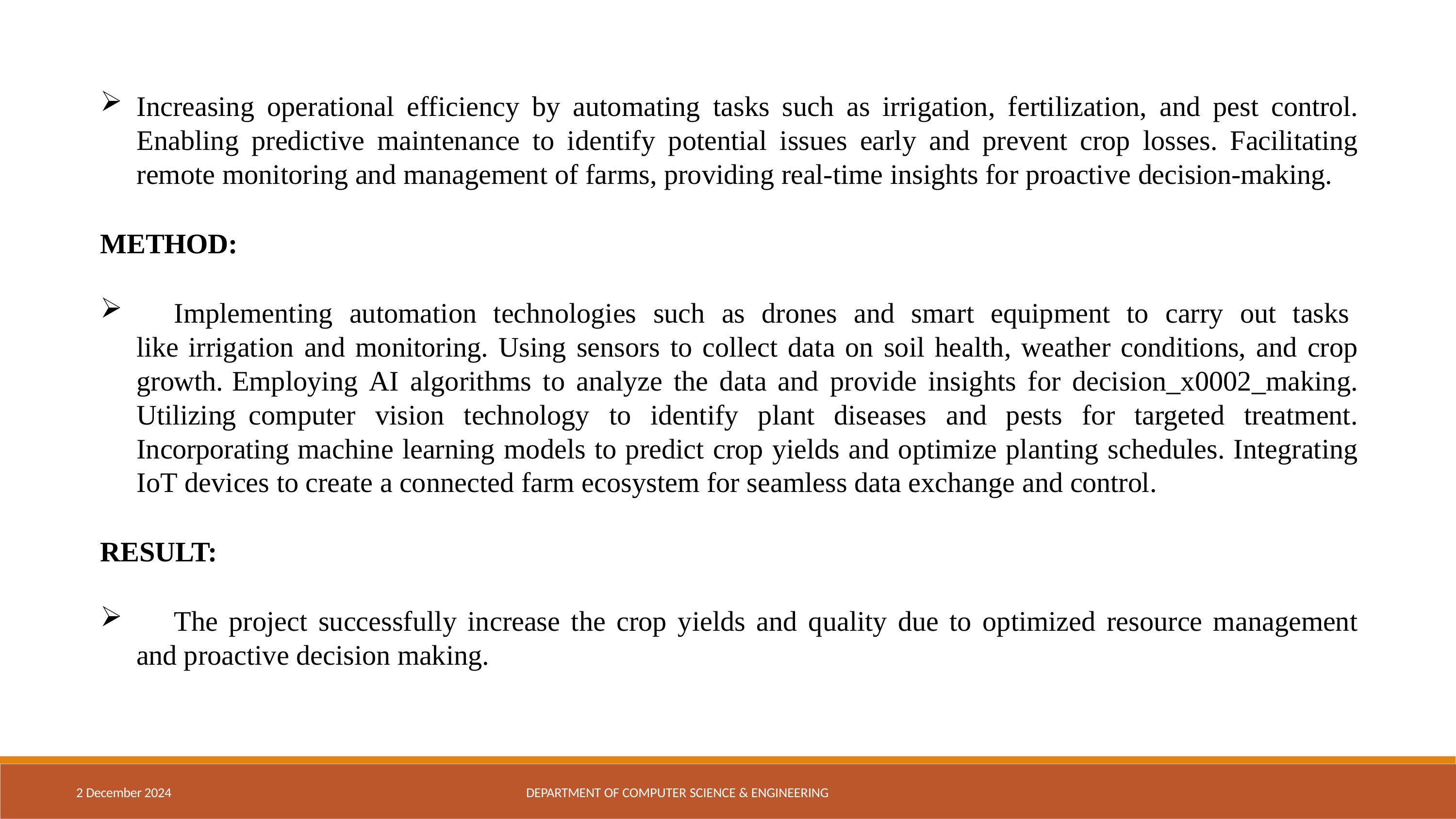

Increasing operational efficiency by automating tasks such as irrigation, fertilization, and pest control. Enabling predictive maintenance to identify potential issues early and prevent crop losses. Facilitating remote monitoring and management of farms, providing real-time insights for proactive decision-making.

METHOD:

	Implementing  automation  technologies  such  as  drones  and  smart  equipment  to  carry  out  tasks  like irrigation and monitoring. Using sensors to collect data on soil health, weather conditions, and crop growth. Employing AI algorithms to analyze the data and provide insights for decision_x0002_making. Utilizing computer vision technology to identify plant diseases and pests for targeted treatment. Incorporating machine learning models to predict crop yields and optimize planting schedules. Integrating IoT devices to create a connected farm ecosystem for seamless data exchange and control.

RESULT:

	The project successfully increase the crop yields and quality due to optimized resource management and proactive decision making.
4
2 December 2024
DEPARTMENT OF COMPUTER SCIENCE & ENGINEERING